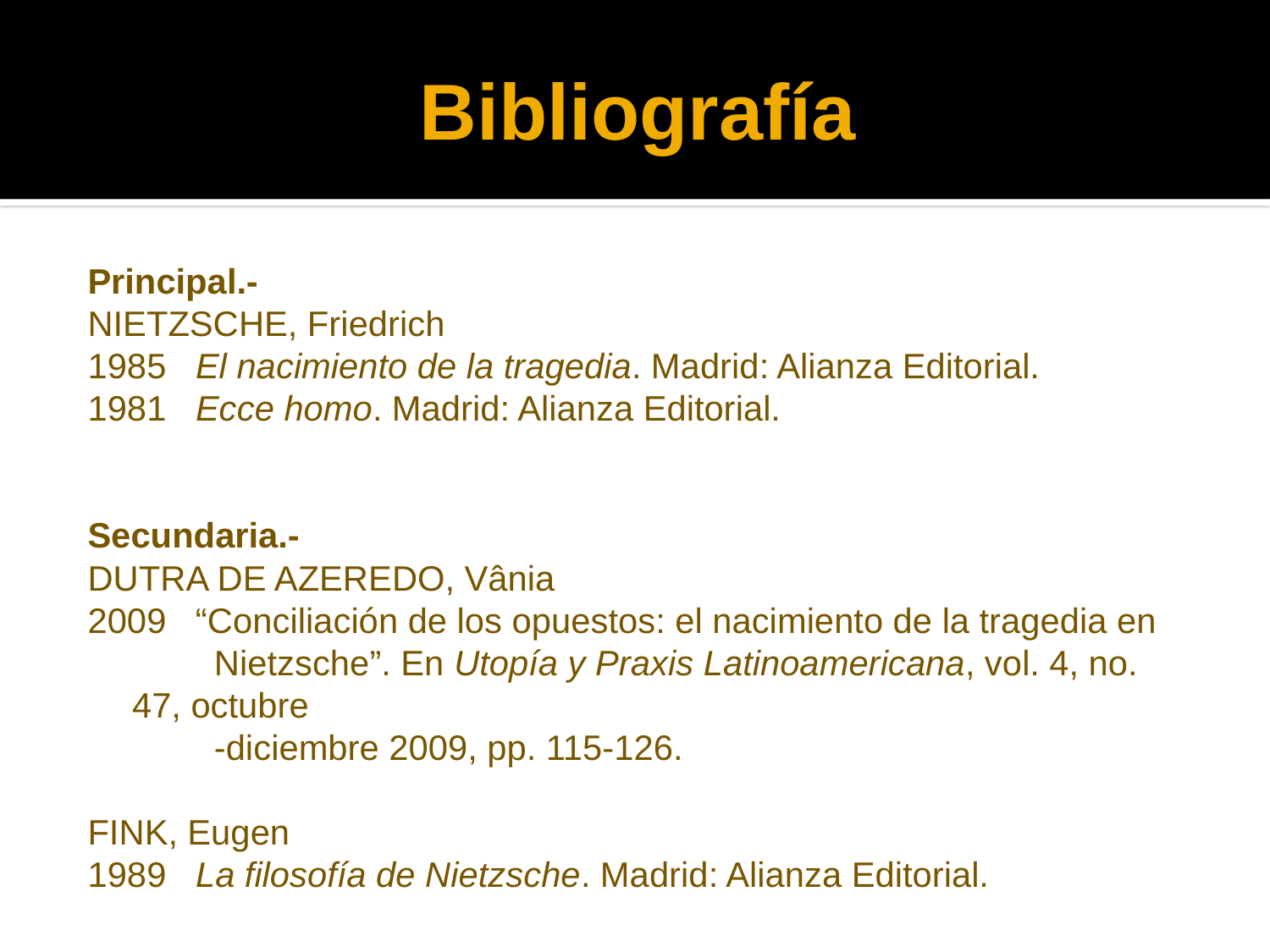

# Bibliografía
Principal.-
NIETZSCHE, Friedrich
1985   El nacimiento de la tragedia. Madrid: Alianza Editorial.
1981   Ecce homo. Madrid: Alianza Editorial.

Secundaria.-
DUTRA DE AZEREDO, Vânia
2009   “Conciliación de los opuestos: el nacimiento de la tragedia en
             Nietzsche”. En Utopía y Praxis Latinoamericana, vol. 4, no. 47, octubre
             -diciembre 2009, pp. 115-126.

FINK, Eugen
1989   La filosofía de Nietzsche. Madrid: Alianza Editorial.